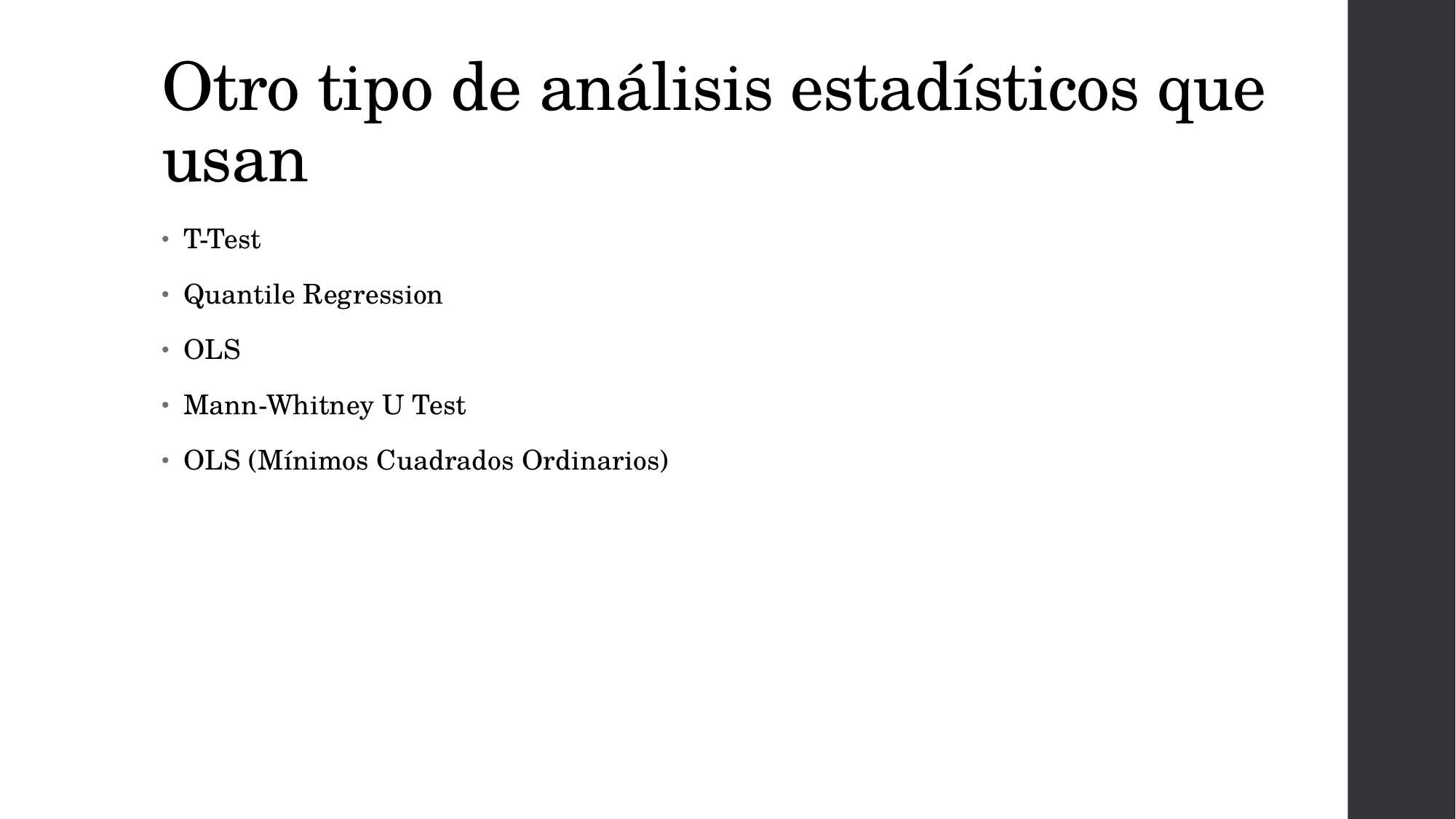

# Otro tipo de análisis estadísticos que usan
T-Test
Quantile Regression
OLS
Mann-Whitney U Test
OLS (Mínimos Cuadrados Ordinarios)